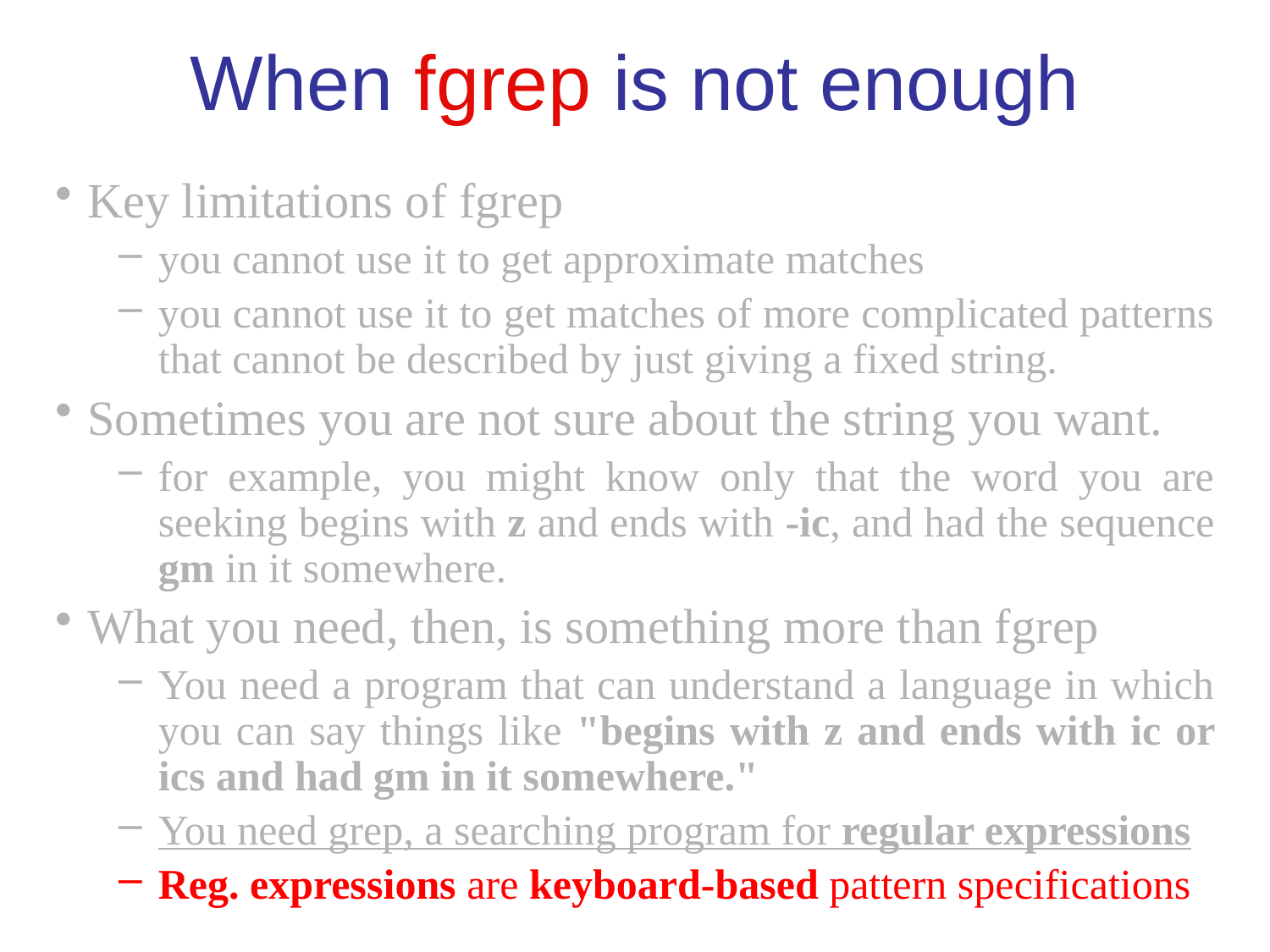

When fgrep is not enough
Key limitations of fgrep
you cannot use it to get approximate matches
you cannot use it to get matches of more complicated patterns that cannot be described by just giving a fixed string.
Sometimes you are not sure about the string you want.
for example, you might know only that the word you are seeking begins with z and ends with -ic, and had the sequence gm in it somewhere.
What you need, then, is something more than fgrep
You need a program that can understand a language in which you can say things like "begins with z and ends with ic or ics and had gm in it somewhere."
You need grep, a searching program for regular expressions
Reg. expressions are keyboard-based pattern specifications